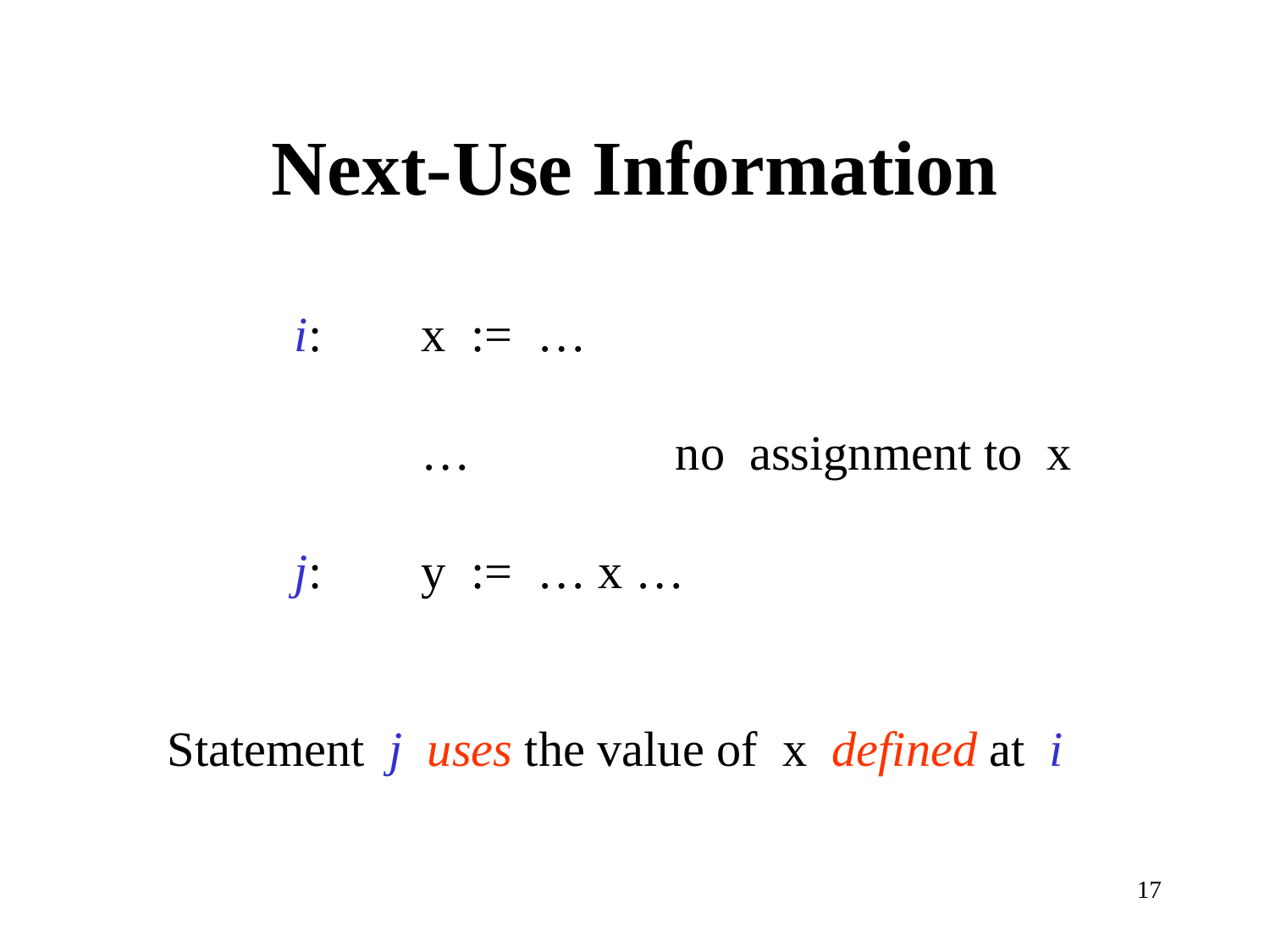

# Next-Use Information
	i:	x  :=  …

		…		no  assignment to  x

	j:	y  :=  … x …

Statement  j  uses the value of  x  defined at  i
17